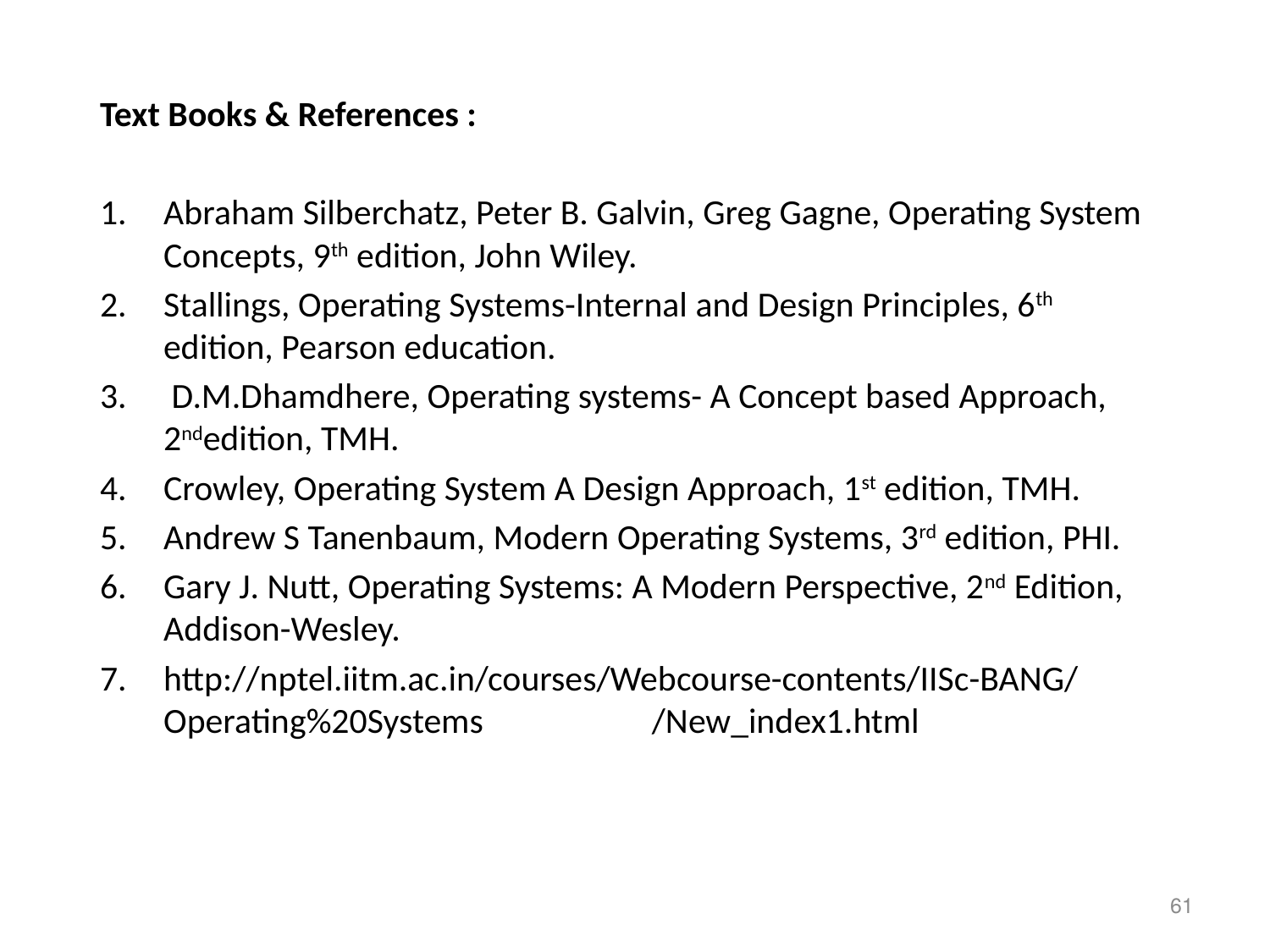

Text Books & References :

Abraham Silberchatz, Peter B. Galvin, Greg Gagne, Operating System Concepts, 9th edition, John Wiley.
Stallings, Operating Systems-Internal and Design Principles, 6th edition, Pearson education.
 D.M.Dhamdhere, Operating systems- A Concept based Approach, 2ndedition, TMH.
Crowley, Operating System A Design Approach, 1st edition, TMH.
Andrew S Tanenbaum, Modern Operating Systems, 3rd edition, PHI.
Gary J. Nutt, Operating Systems: A Modern Perspective, 2nd Edition, Addison-Wesley.
http://nptel.iitm.ac.in/courses/Webcourse-contents/IISc-BANG/Operating%20Systems                     /New_index1.html

61